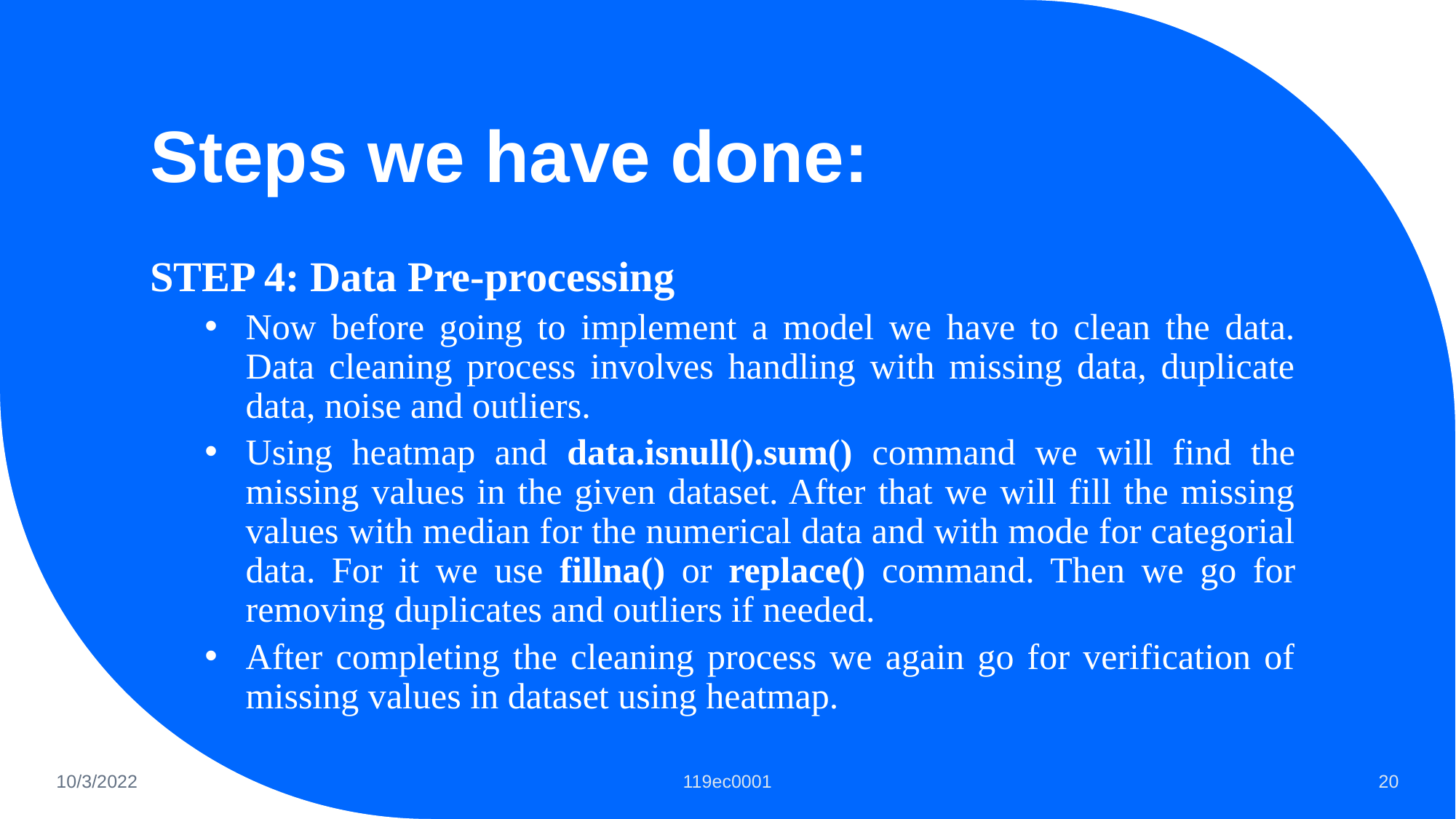

# Steps we have done:
STEP 4: Data Pre-processing
Now before going to implement a model we have to clean the data. Data cleaning process involves handling with missing data, duplicate data, noise and outliers.
Using heatmap and data.isnull().sum() command we will find the missing values in the given dataset. After that we will fill the missing values with median for the numerical data and with mode for categorial data. For it we use fillna() or replace() command. Then we go for removing duplicates and outliers if needed.
After completing the cleaning process we again go for verification of missing values in dataset using heatmap.

10/3/2022
119ec0001
20